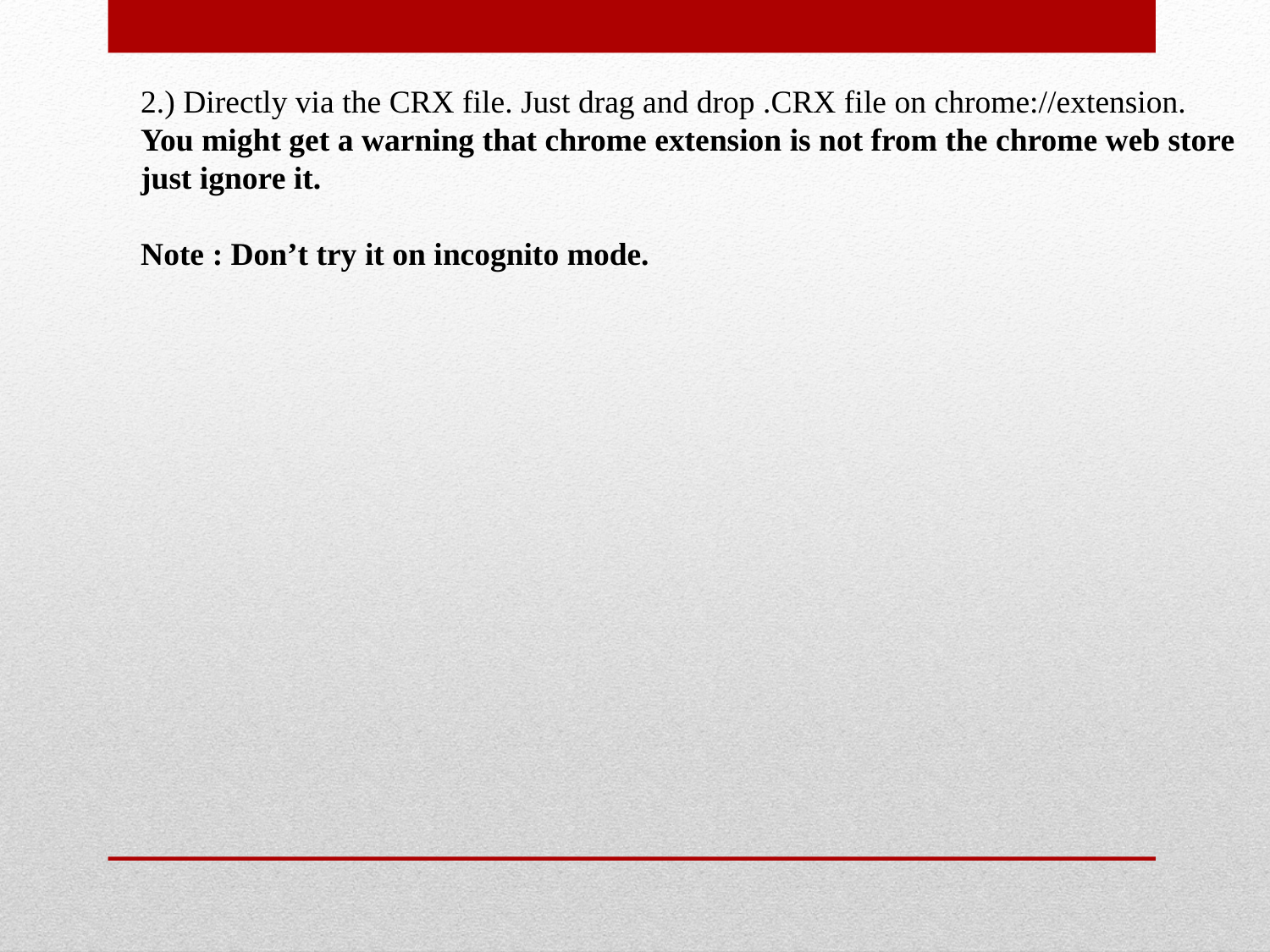

2.) Directly via the CRX file. Just drag and drop .CRX file on chrome://extension.
You might get a warning that chrome extension is not from the chrome web store
just ignore it.

Note : Don’t try it on incognito mode.